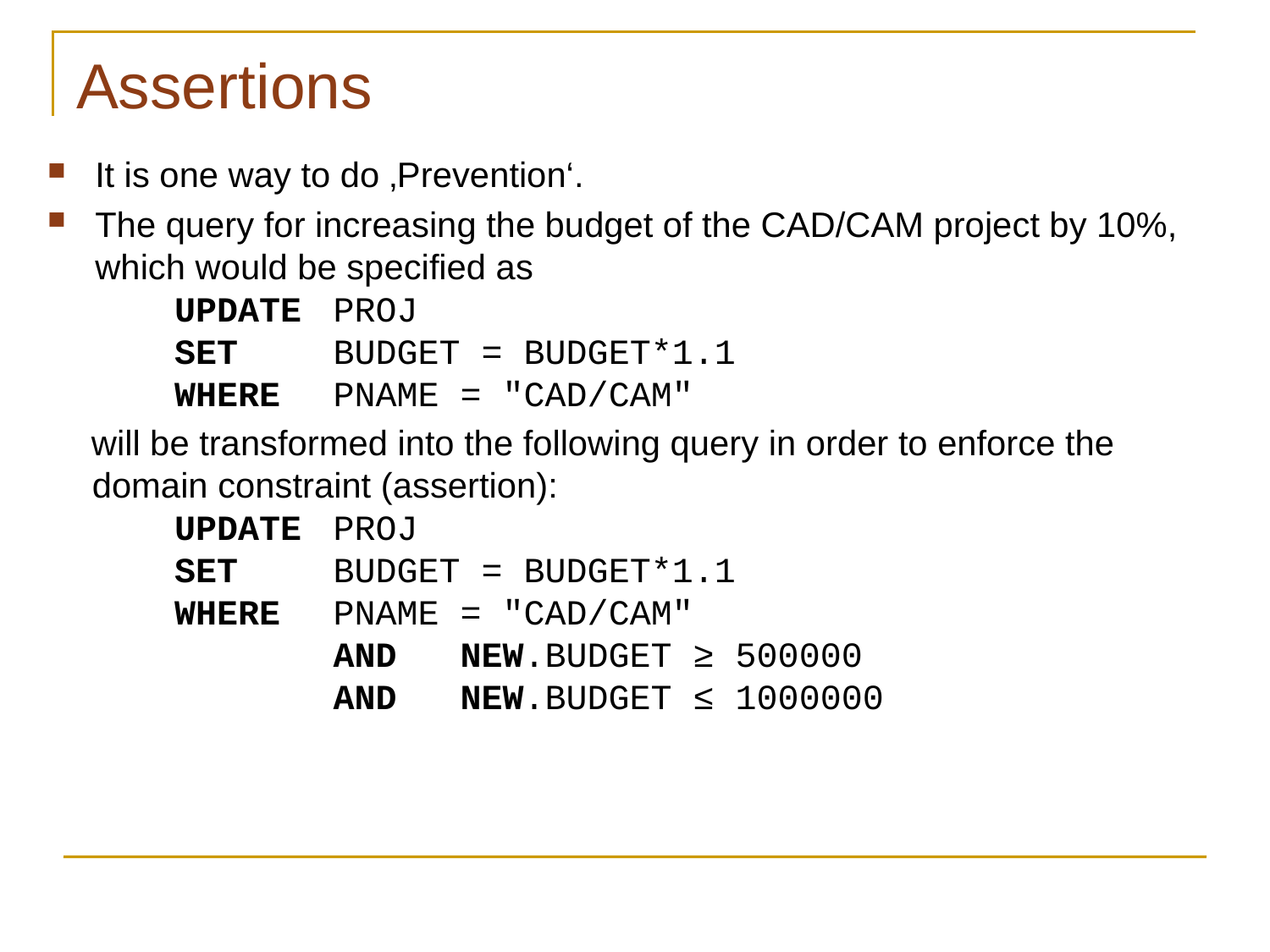

# Assertions
It is one way to do ‚Prevention‘.
The query for increasing the budget of the CAD/CAM project by 10%, which would be specified as
UPDATE	PROJ
SET	BUDGET = BUDGET*1.1
WHERE	PNAME = "CAD/CAM"
    will be transformed into the following query in order to enforce the domain constraint (assertion):
UPDATE	PROJ
SET	BUDGET = BUDGET*1.1
WHERE	PNAME = "CAD/CAM"
		AND	NEW.BUDGET ≥ 500000
		AND	NEW.BUDGET ≤ 1000000